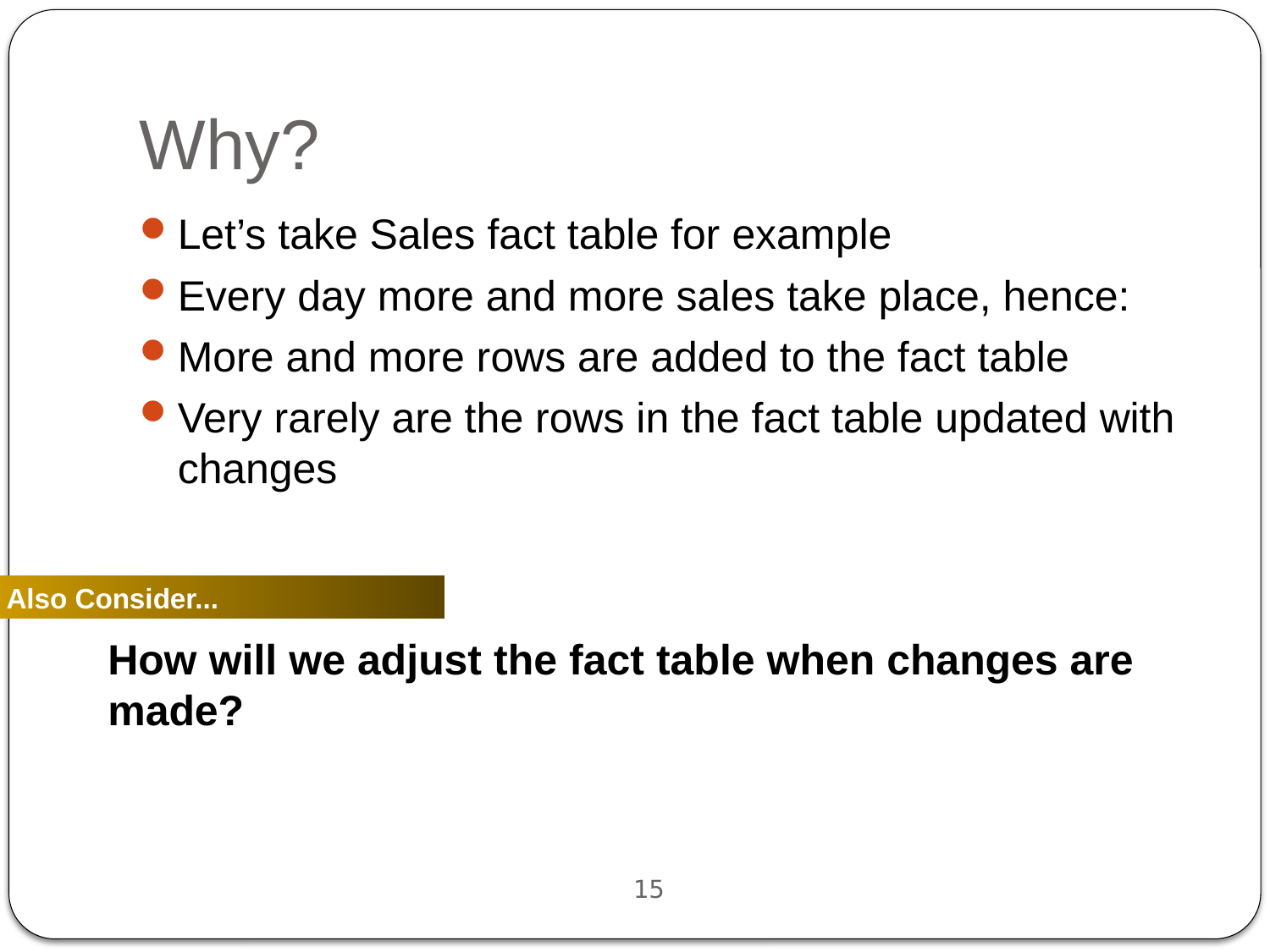

# Why?
Let’s take Sales fact table for example
Every day more and more sales take place, hence:
More and more rows are added to the fact table
Very rarely are the rows in the fact table updated with changes
Also Consider...
How will we adjust the fact table when changes are made?
15